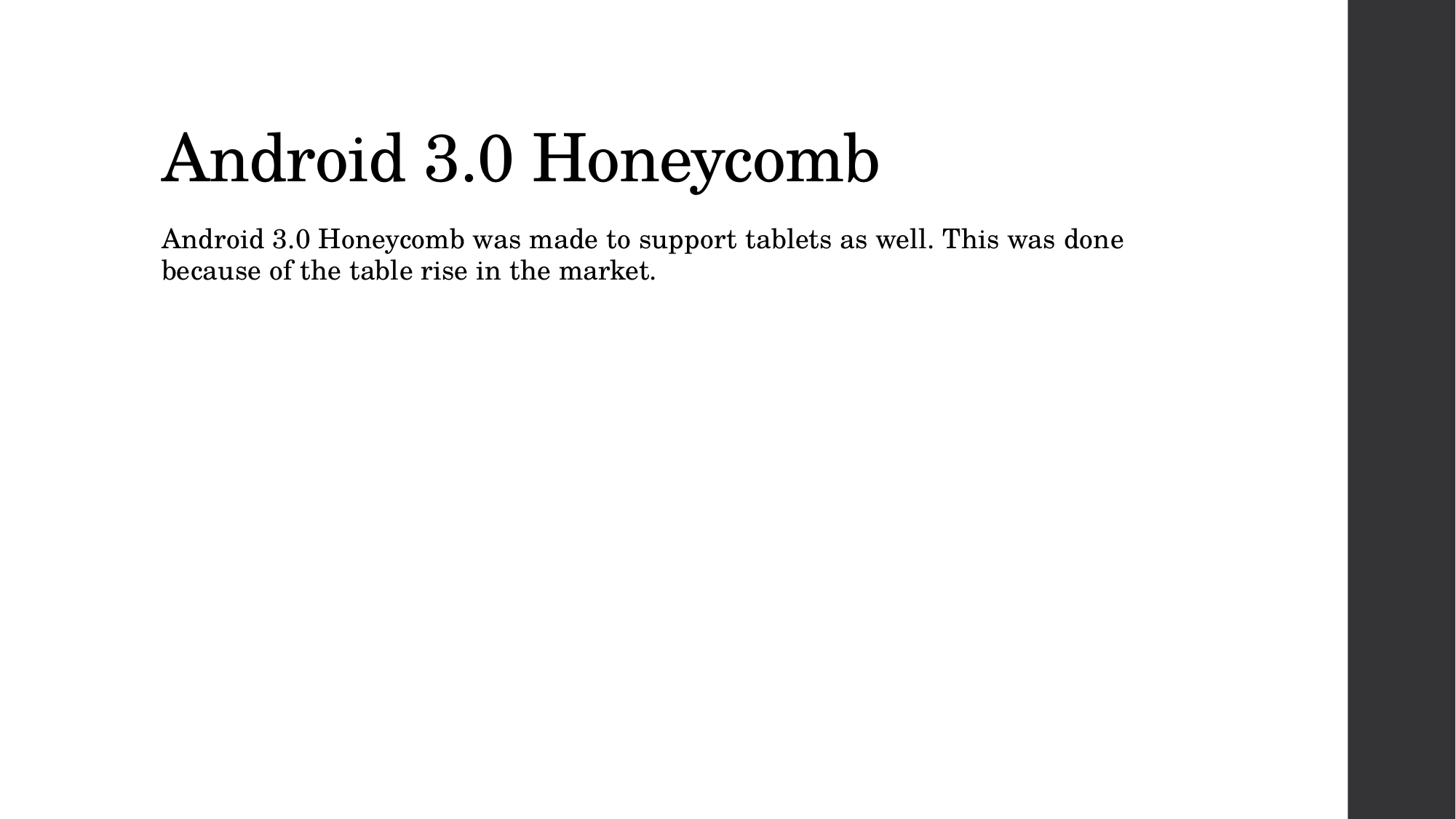

# Android 3.0 Honeycomb
Android 3.0 Honeycomb was made to support tablets as well. This was done because of the table rise in the market.